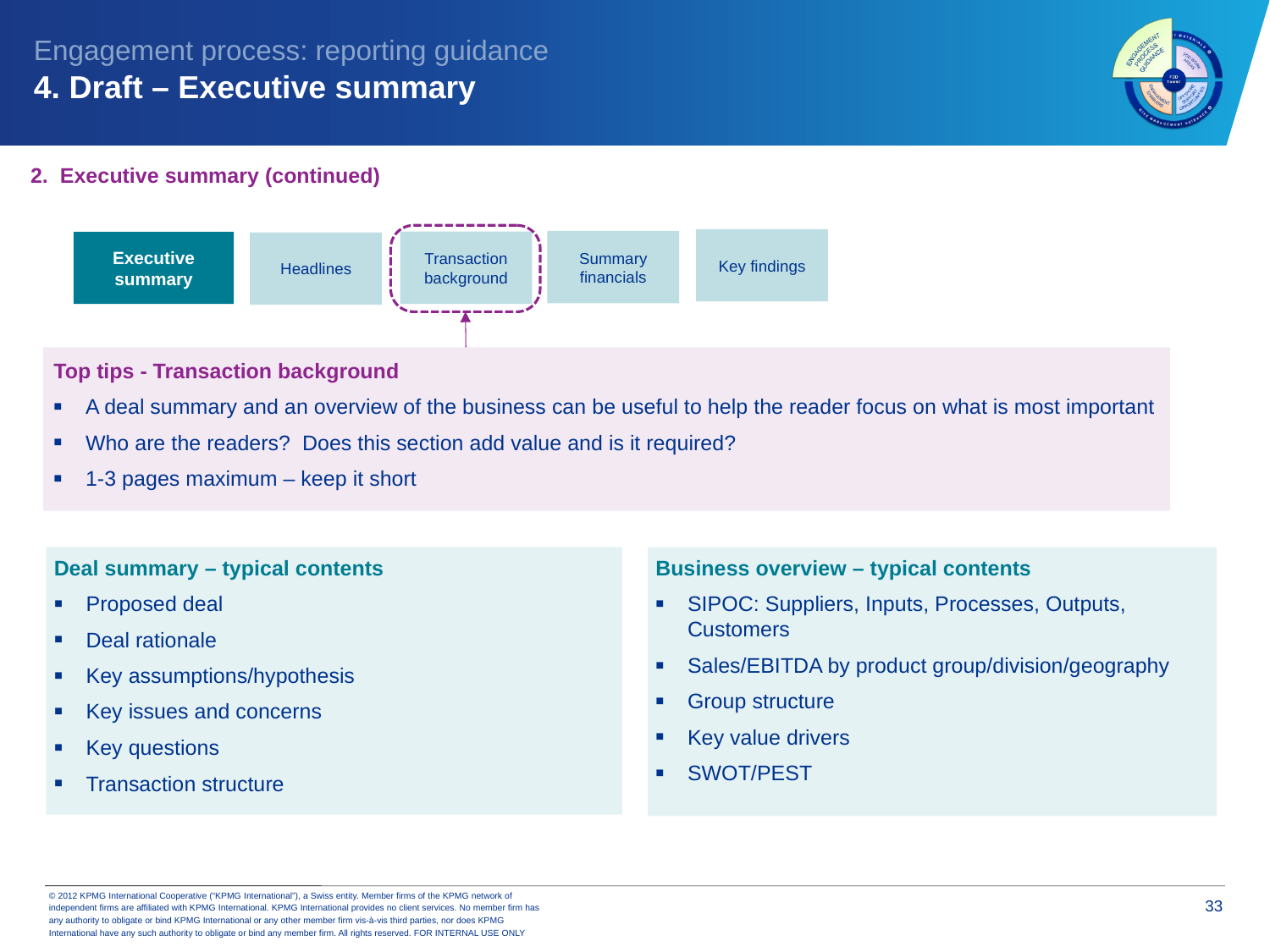

Engagement process: reporting guidance
4. Draft – Executive summary
2.  Executive summary (continued)

Key findings
Summary financials
Transaction background
Executive summary
Headlines
Top tips - Transaction background
A deal summary and an overview of the business can be useful to help the reader focus on what is most important
Who are the readers?  Does this section add value and is it required?
1-3 pages maximum – keep it short
Deal summary – typical contents
Proposed deal
Deal rationale
Key assumptions/hypothesis
Key issues and concerns
Key questions
Transaction structure
Business overview – typical contents
SIPOC: Suppliers, Inputs, Processes, Outputs, Customers
Sales/EBITDA by product group/division/geography
Group structure
Key value drivers
SWOT/PEST